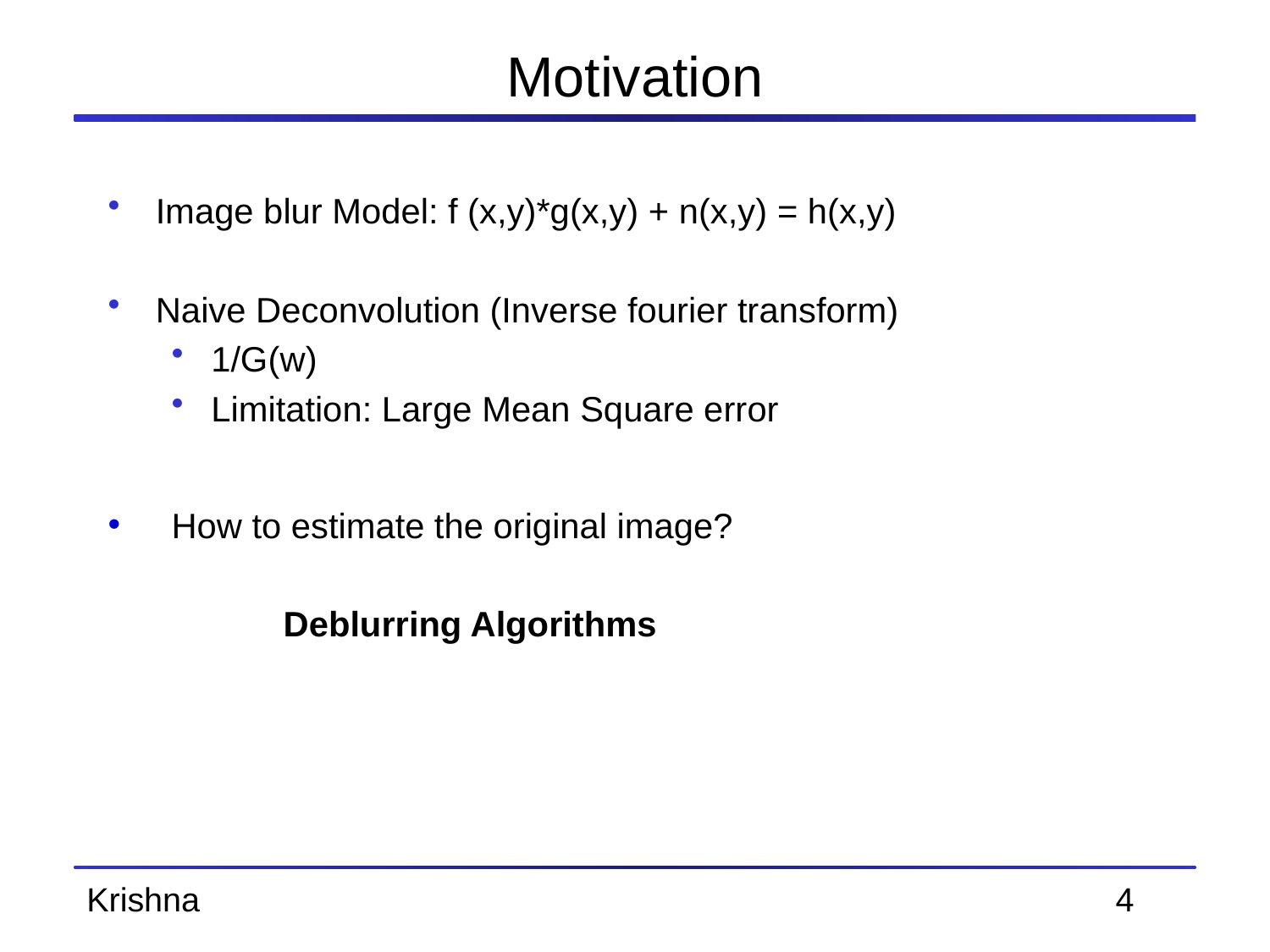

# Motivation

Image blur Model: f (x,y)*g(x,y) + n(x,y) = h(x,y)

Naive Deconvolution (Inverse fourier transform)
1/G(w)
Limitation: Large Mean Square error

How to estimate the original image?

                  Deblurring Algorithms